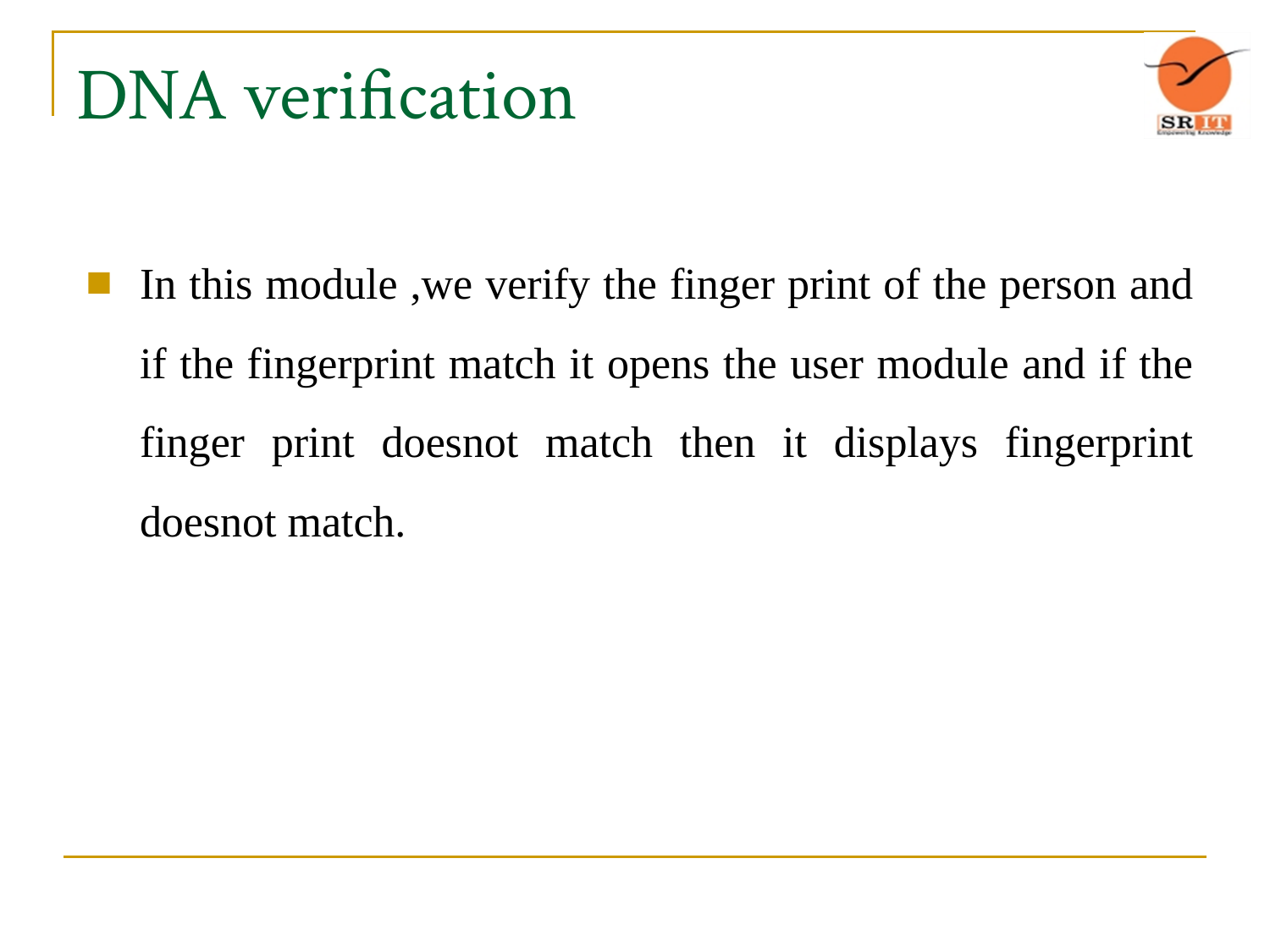

# DNA verification
In this module ,we verify the finger print of the person and if the fingerprint match it opens the user module and if the finger print doesnot match then it displays fingerprint doesnot match.